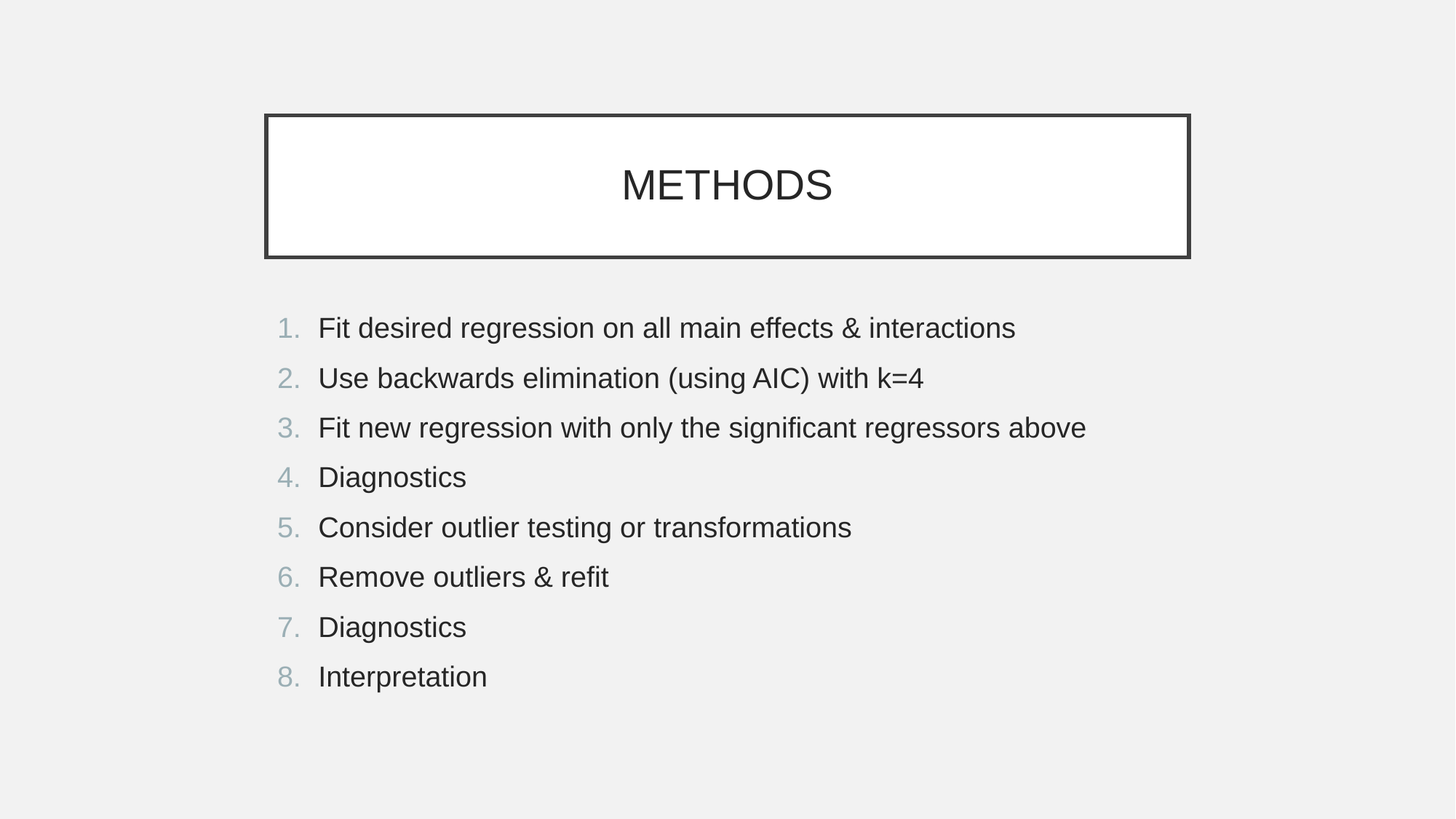

# METHODS
Fit desired regression on all main effects & interactions
Use backwards elimination (using AIC) with k=4
Fit new regression with only the significant regressors above
Diagnostics
Consider outlier testing or transformations
Remove outliers & refit
Diagnostics
Interpretation